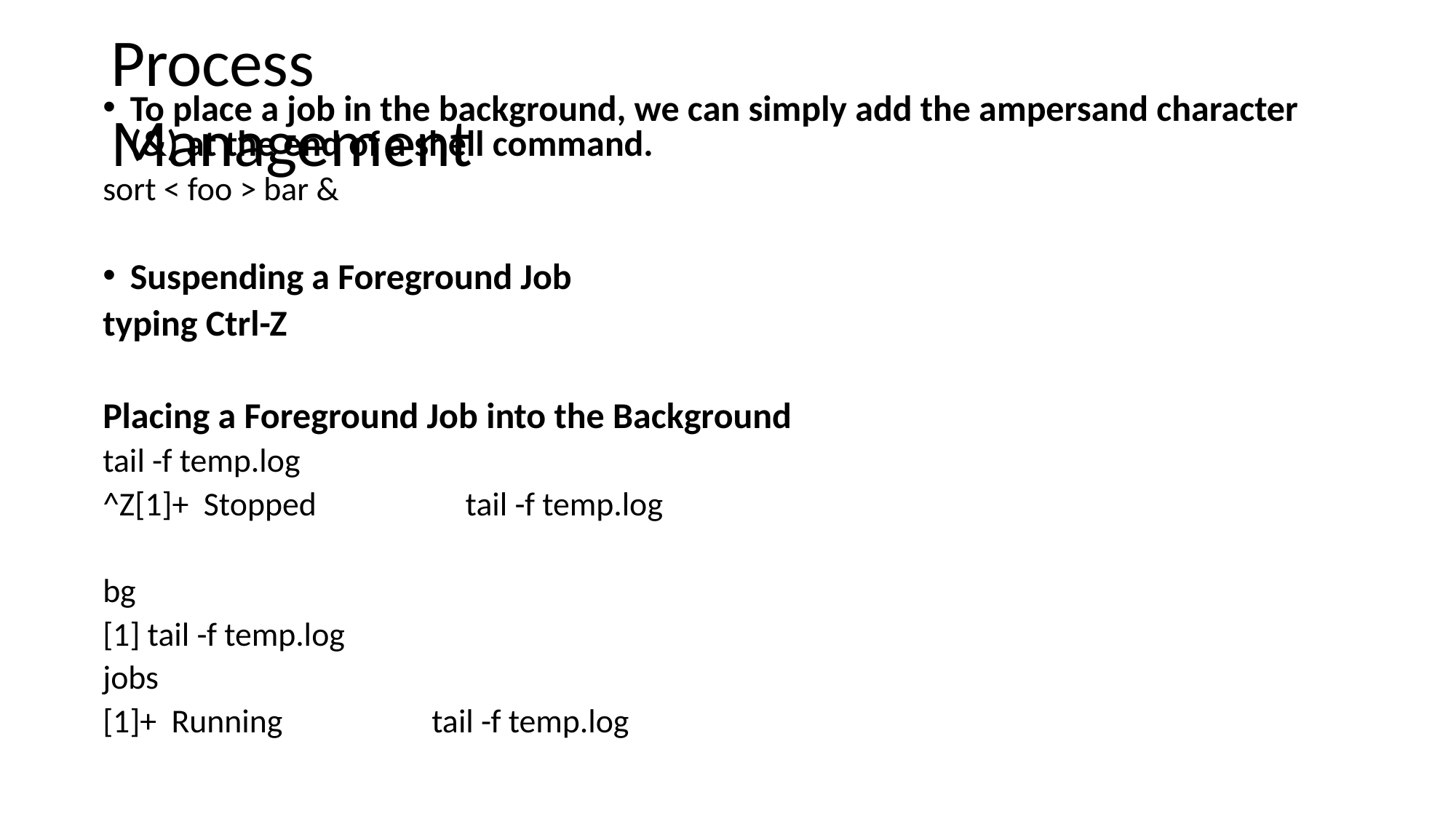

# Process Management
To place a job in the background, we can simply add the ampersand character (&) at the end of a shell command.
sort < foo > bar &

Suspending a Foreground Job
typing Ctrl-Z

Placing a Foreground Job into the Background
tail -f temp.log
^Z[1]+  Stopped                    tail -f temp.log

bg
[1] tail -f temp.log
jobs
[1]+  Running                    tail -f temp.log